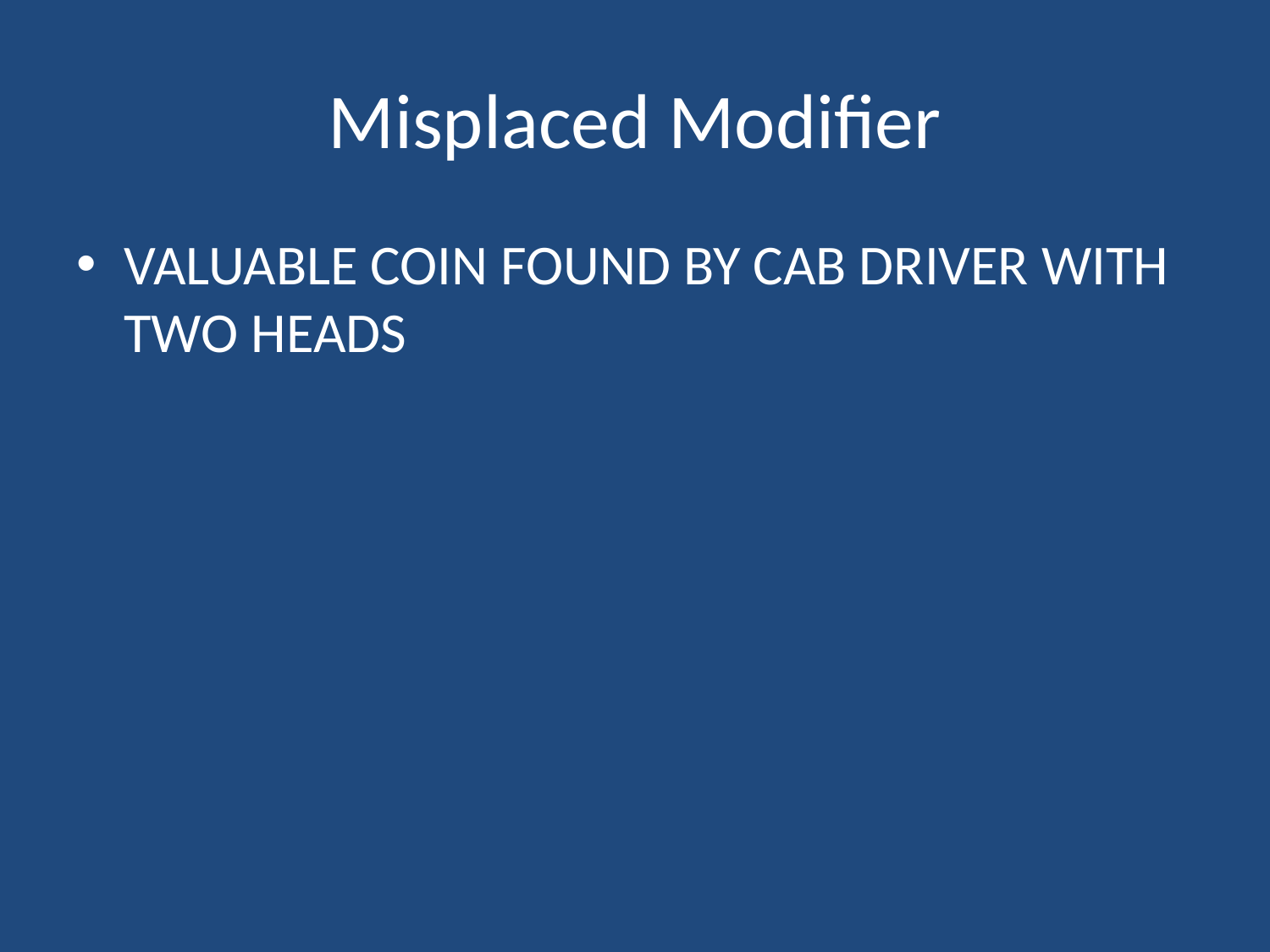

# Misplaced Modifier
VALUABLE COIN FOUND BY CAB DRIVER WITH TWO HEADS